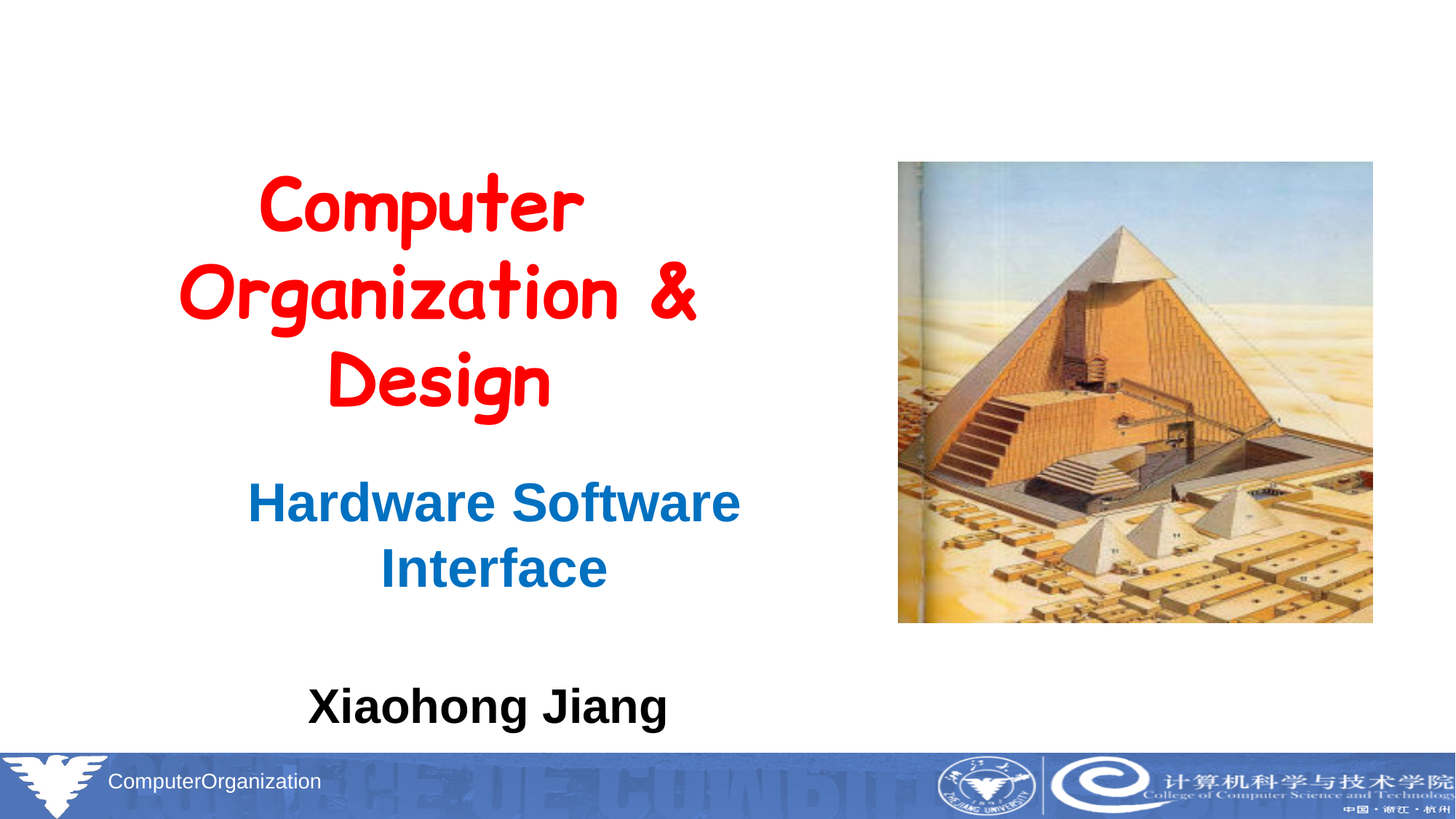

Computer
Organization & Design
Hardware Software Interface
Xiaohong Jiang